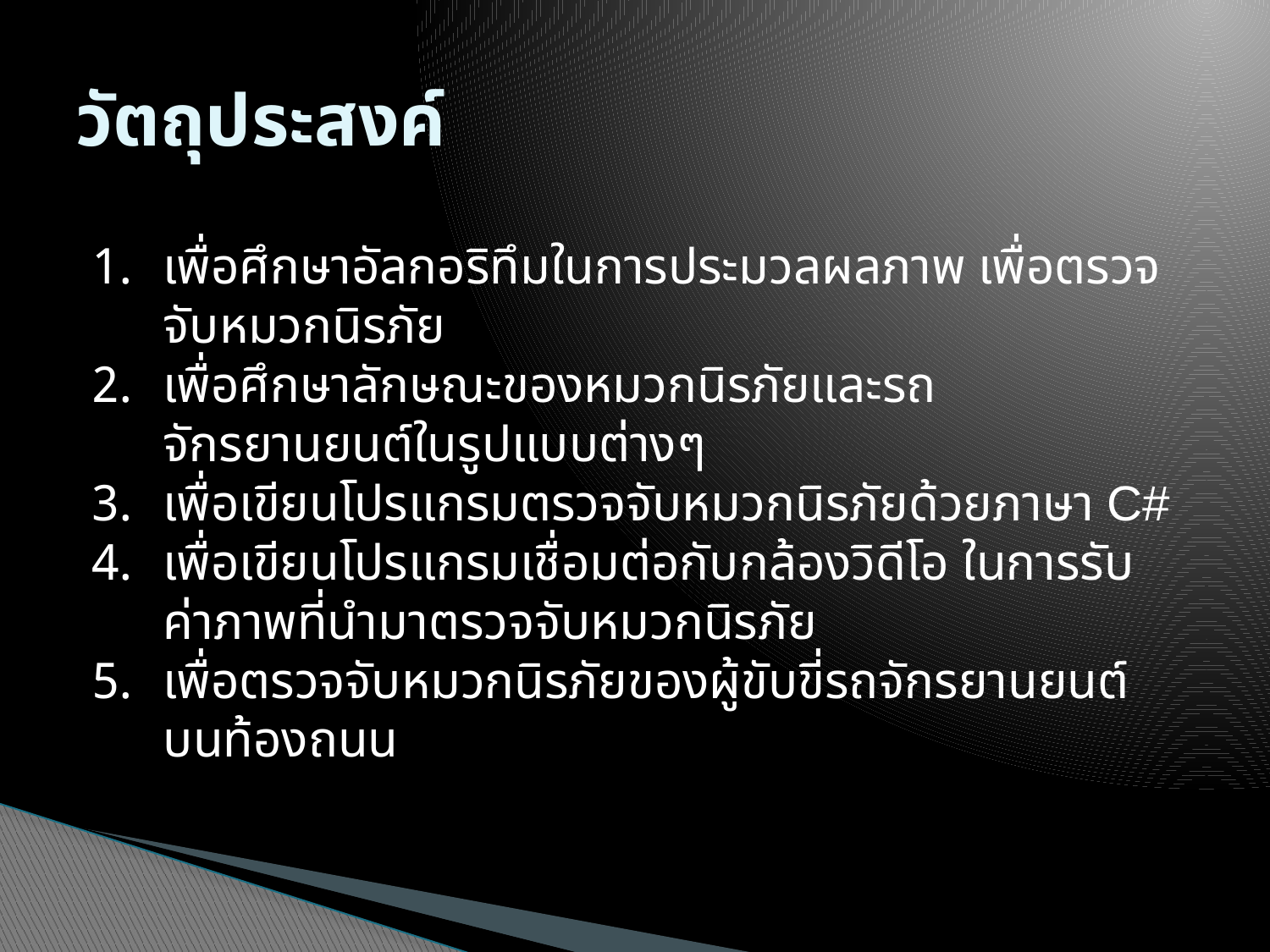

# วัตถุประสงค์
เพื่อศึกษาอัลกอริทึมในการประมวลผลภาพ เพื่อตรวจจับหมวกนิรภัย
เพื่อศึกษาลักษณะของหมวกนิรภัยและรถจักรยานยนต์ในรูปแบบต่างๆ
เพื่อเขียนโปรแกรมตรวจจับหมวกนิรภัยด้วยภาษา C#
เพื่อเขียนโปรแกรมเชื่อมต่อกับกล้องวิดีโอ ในการรับค่าภาพที่นำมาตรวจจับหมวกนิรภัย
เพื่อตรวจจับหมวกนิรภัยของผู้ขับขี่รถจักรยานยนต์บนท้องถนน